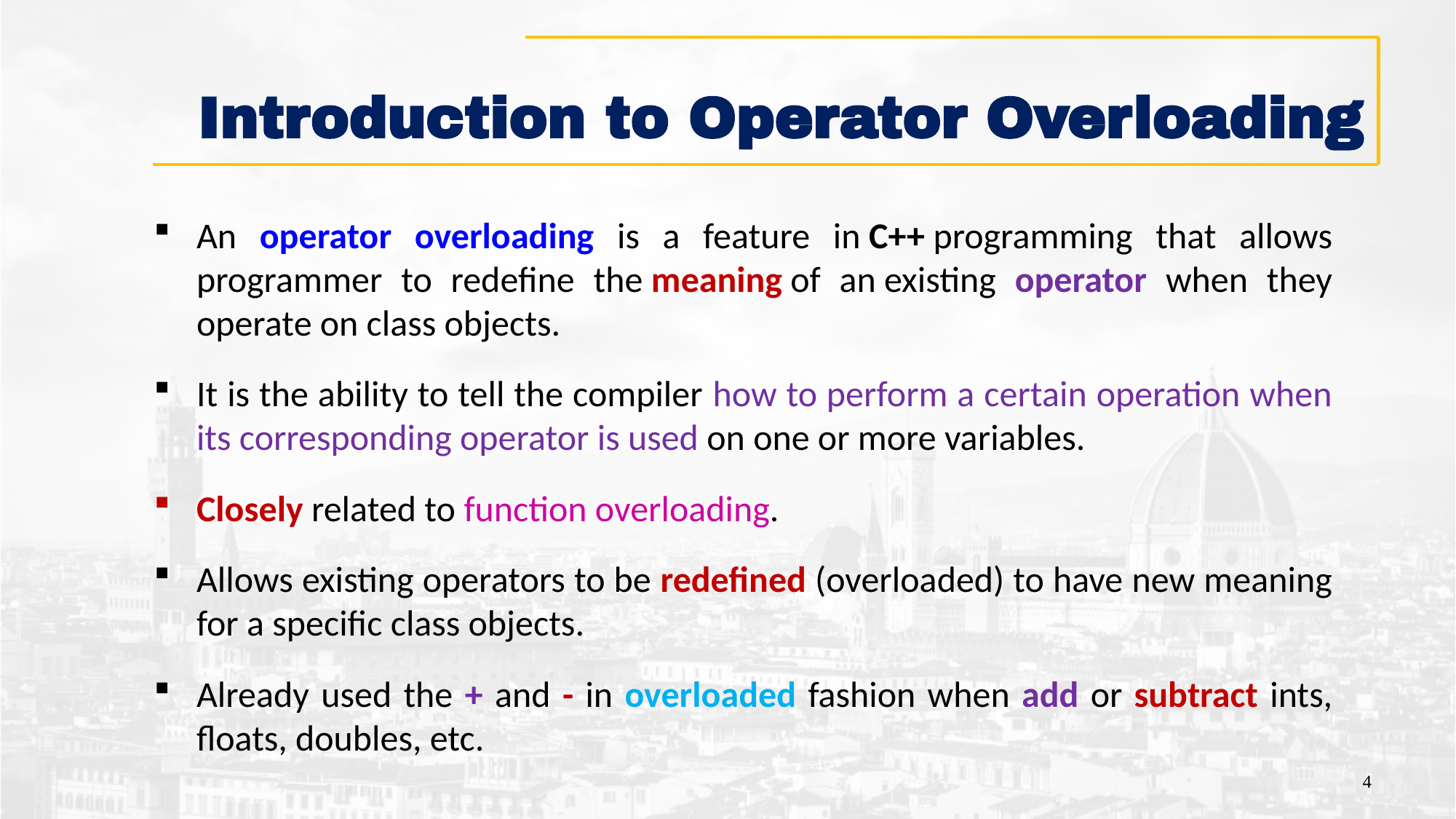

# Introduction to Operator Overloading
An operator overloading is a feature in C++ programming that allows programmer to redefine the meaning of an existing operator when they operate on class objects.
It is the ability to tell the compiler how to perform a certain operation when its corresponding operator is used on one or more variables.
Closely related to function overloading.
Allows existing operators to be redefined (overloaded) to have new meaning for a specific class objects.
Already used the + and - in overloaded fashion when add or subtract ints, floats, doubles, etc.
4